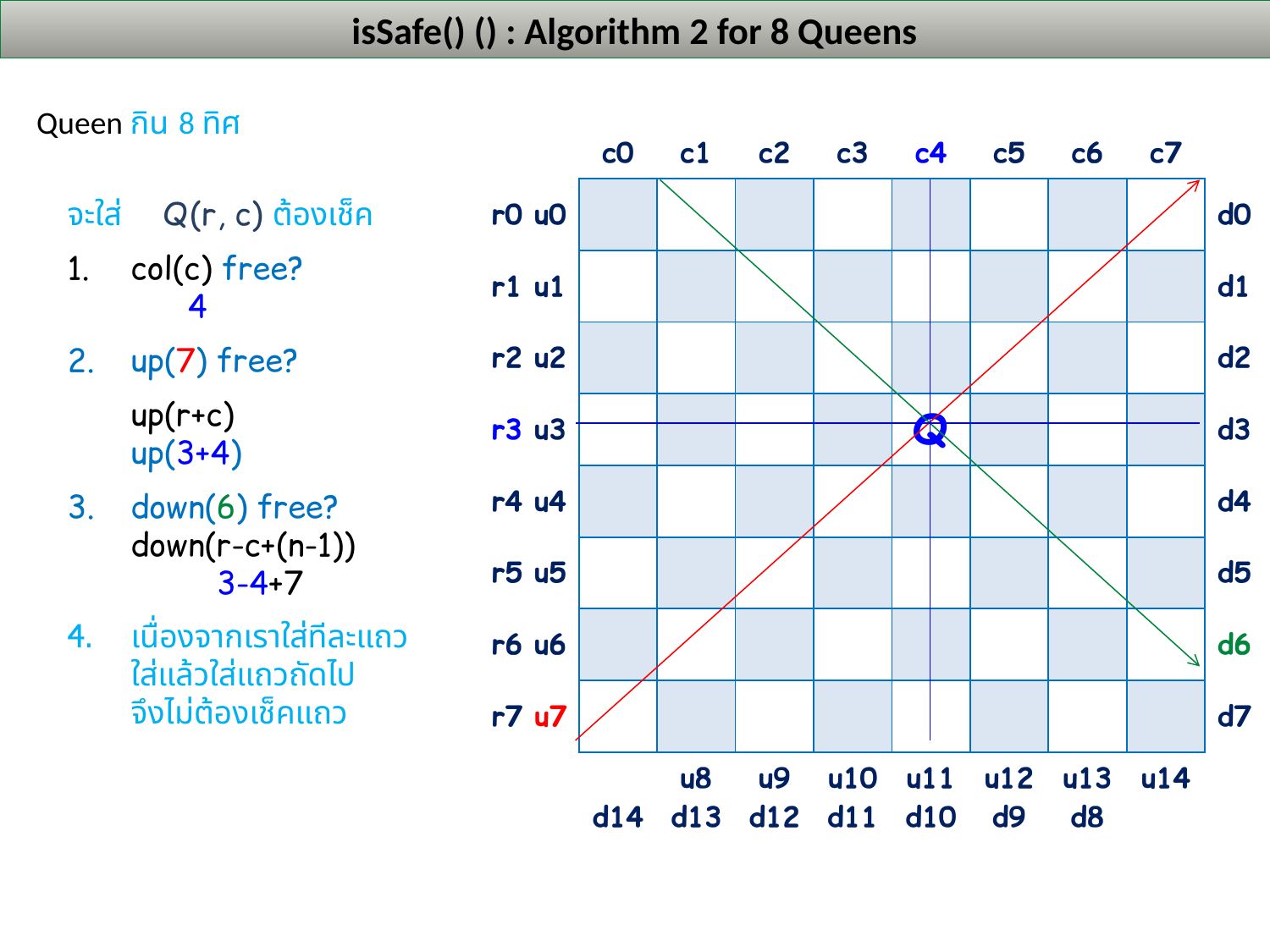

# isSafe() () : Algorithm 2 for 8 Queens
Queen กิน 8 ทิศ
|  | c0 | c1 | c2 | c3 | c4 | c5 | c6 | c7 |  |
| --- | --- | --- | --- | --- | --- | --- | --- | --- | --- |
| r0 u0 |  |  |  |  |  |  |  |  | d0 |
| r1 u1 |  |  |  |  |  |  |  |  | d1 |
| r2 u2 |  |  |  |  |  |  |  |  | d2 |
| r3 u3 |  |  |  |  | Q |  |  |  | d3 |
| r4 u4 |  |  |  |  |  |  |  |  | d4 |
| r5 u5 |  |  |  |  |  |  |  |  | d5 |
| r6 u6 |  |  |  |  |  |  |  |  | d6 |
| r7 u7 |  |  |  |  |  |  |  |  | d7 |
|  | d14 | u8 d13 | u9 d12 | u10 d11 | u11 d10 | u12 d9 | u13 d8 | u14 |  |
               3, 4
จะใส่    Q(r, c) ต้องเช็ค
col(c) free?
      4
up(7) free?
	up(r+c)
up(3+4)
down(6) free?
down(r-c+(n-1))
         3-4+7
เนื่องจากเราใส่ทีละแถว ใส่แล้วใส่แถวถัดไป
จึงไม่ต้องเช็คแถว